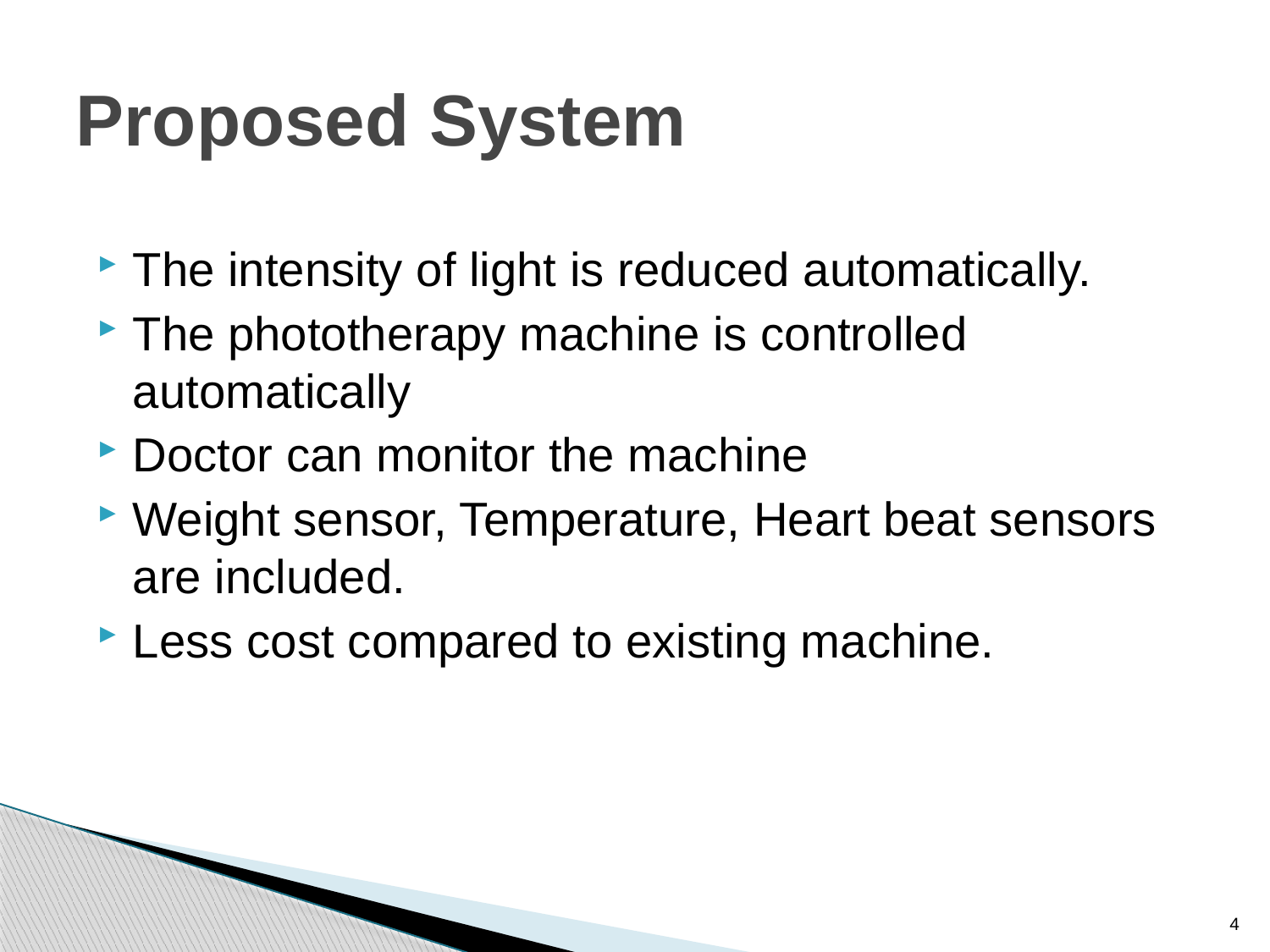

# Proposed System

The intensity of light is reduced automatically.
The phototherapy machine is controlled automatically
Doctor can monitor the machine
Weight sensor, Temperature, Heart beat sensors are included.
Less cost compared to existing machine.
4